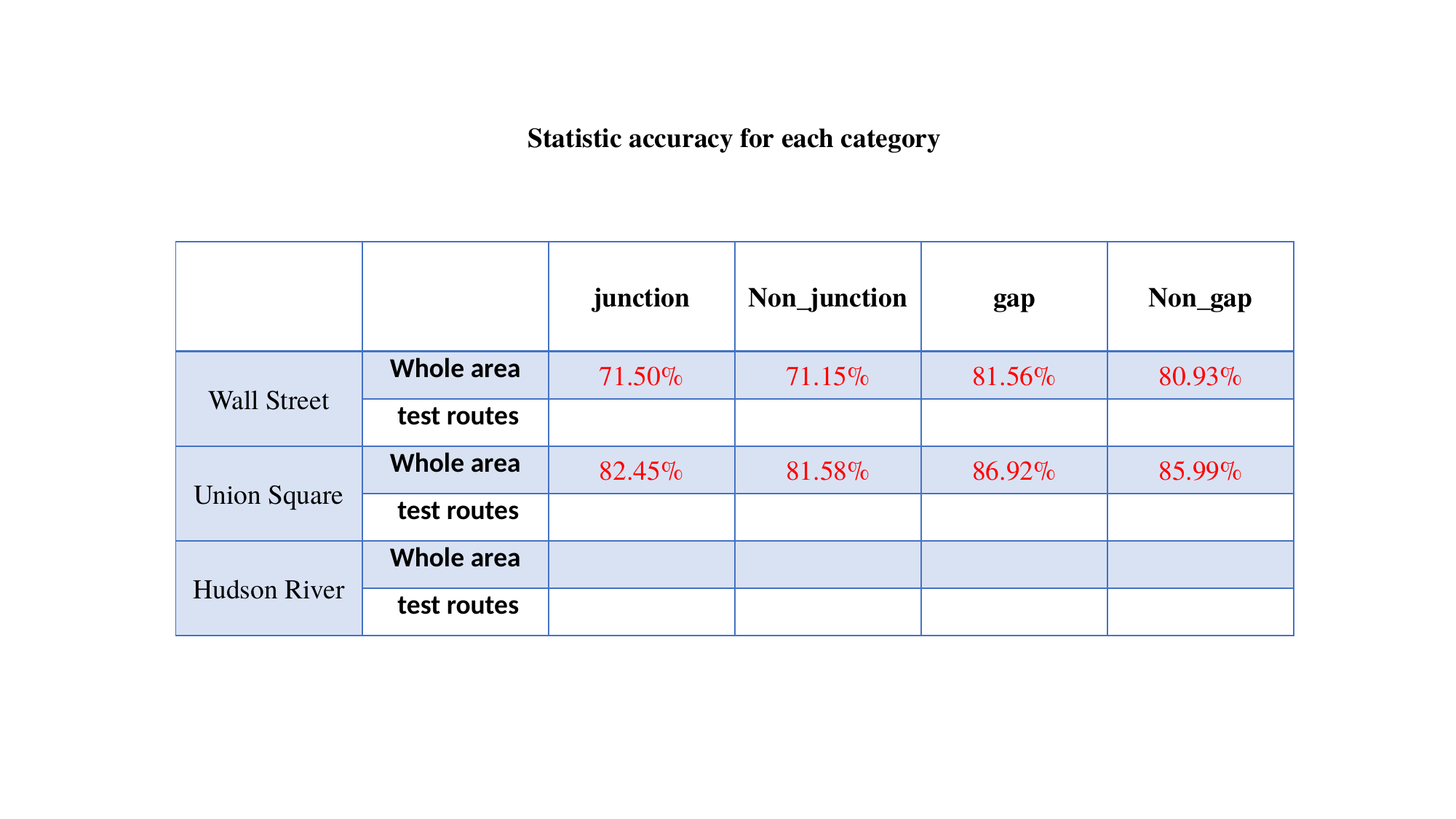

Statistic accuracy for each category
|  |  | junction | Non\_junction | gap | Non\_gap |
| --- | --- | --- | --- | --- | --- |
| Wall Street | Whole area | 71.50% | 71.15% | 81.56% | 80.93% |
|  | test routes |  |  |  |  |
| Union Square | Whole area | 82.45% | 81.58% | 86.92% | 85.99% |
|  | test routes |  |  |  |  |
| Hudson River | Whole area |  |  |  |  |
|  | test routes |  |  |  |  |